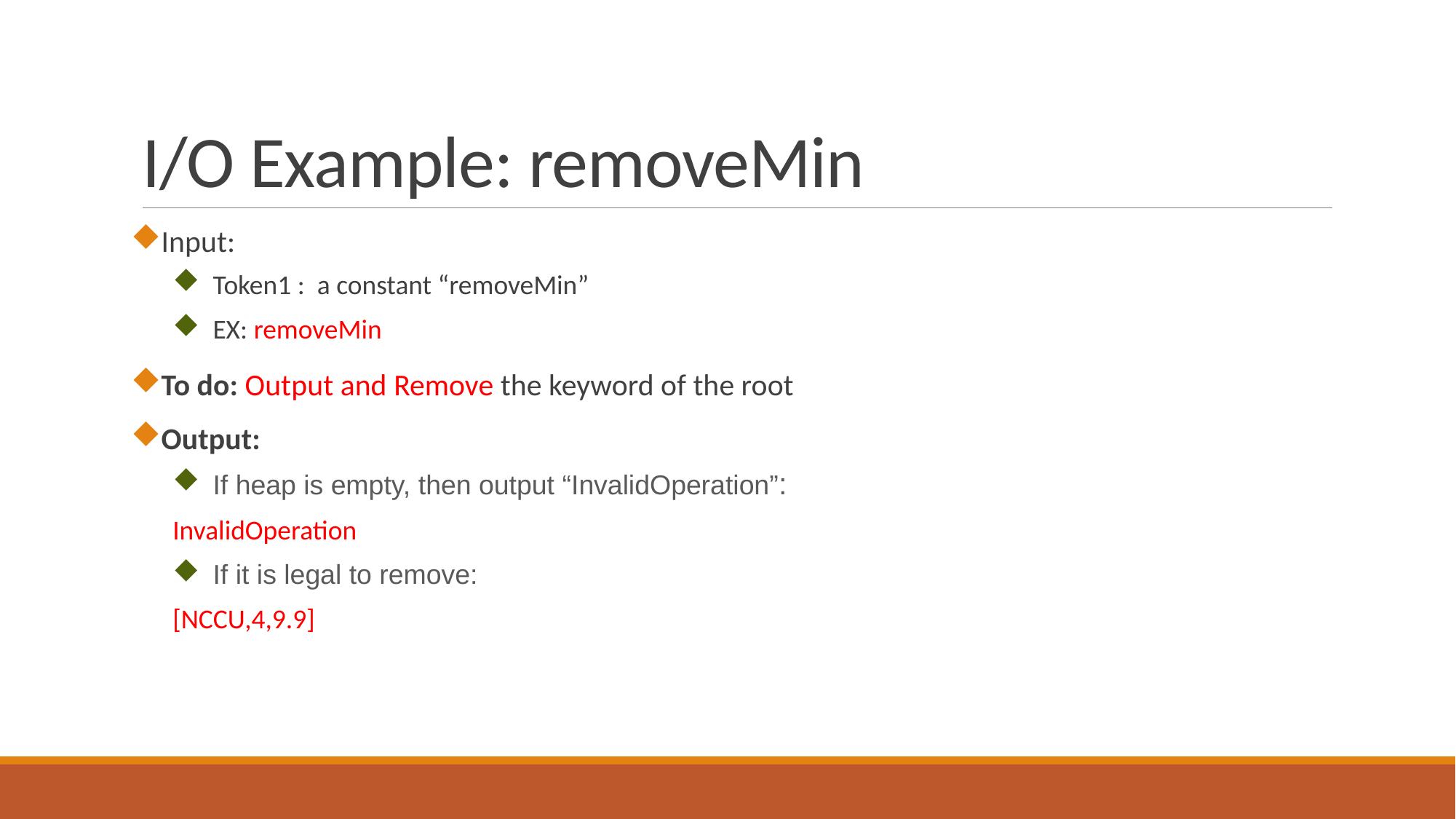

# I/O Example: removeMin
Input:
Token1 :  a constant “removeMin”
EX: removeMin
To do: Output and Remove the keyword of the root
Output:
If heap is empty, then output “InvalidOperation”:
InvalidOperation
If it is legal to remove:
[NCCU,4,9.9]